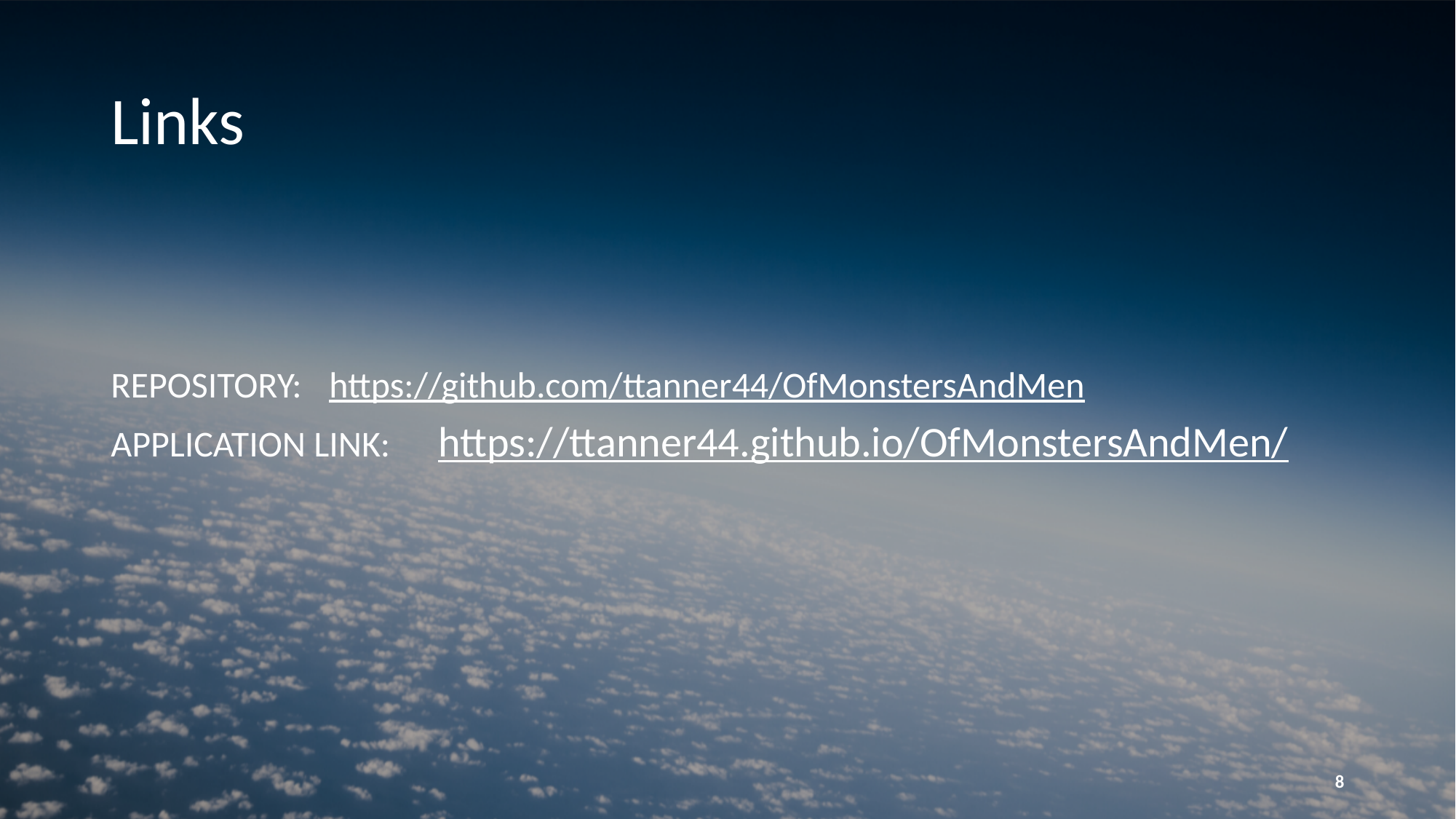

# Links
REPOSITORY: 	https://github.com/ttanner44/OfMonstersAndMen
APPLICATION LINK:	https://ttanner44.github.io/OfMonstersAndMen/

8